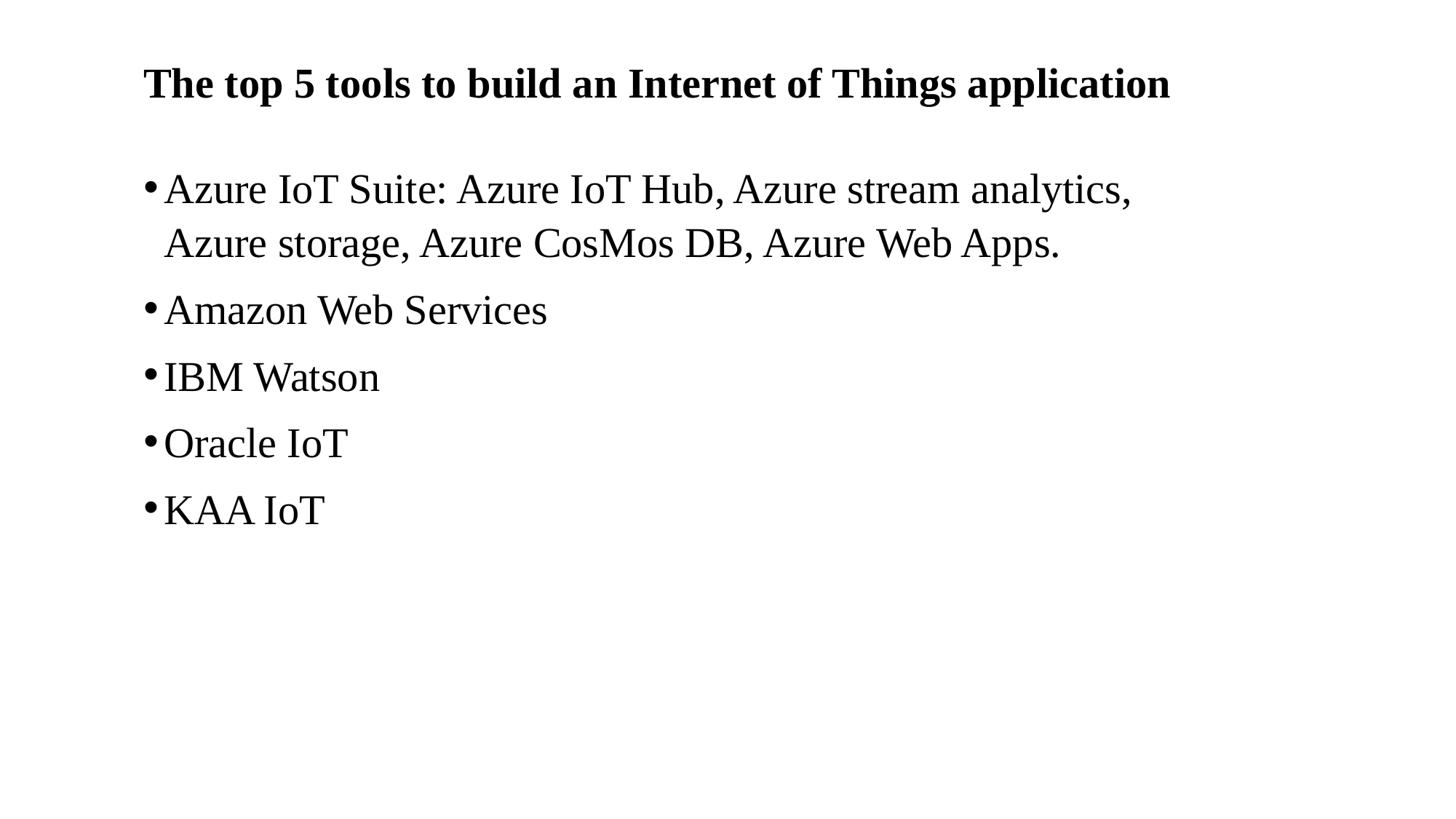

The top 5 tools to build an Internet of Things application

Azure IoT Suite: Azure IoT Hub, Azure stream analytics, Azure storage, Azure CosMos DB, Azure Web Apps.
Amazon Web Services
IBM Watson
Oracle IoT
KAA IoT